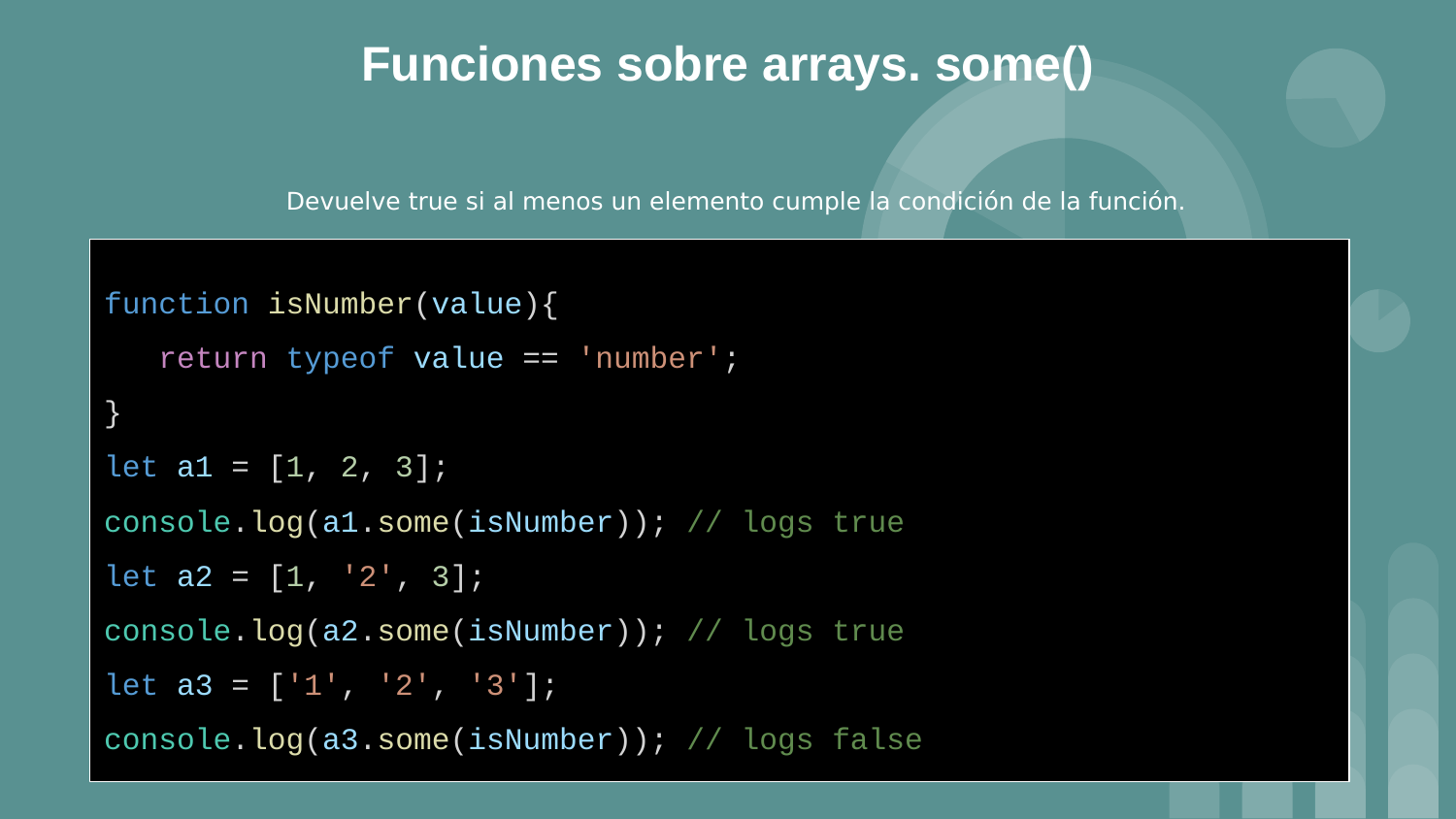

# Funciones sobre arrays. some()
Devuelve true si al menos un elemento cumple la condición de la función.
function isNumber(value){
   return typeof value == 'number';
}
let a1 = [1, 2, 3];
console.log(a1.some(isNumber)); // logs true
let a2 = [1, '2', 3];
console.log(a2.some(isNumber)); // logs true
let a3 = ['1', '2', '3'];
console.log(a3.some(isNumber)); // logs false